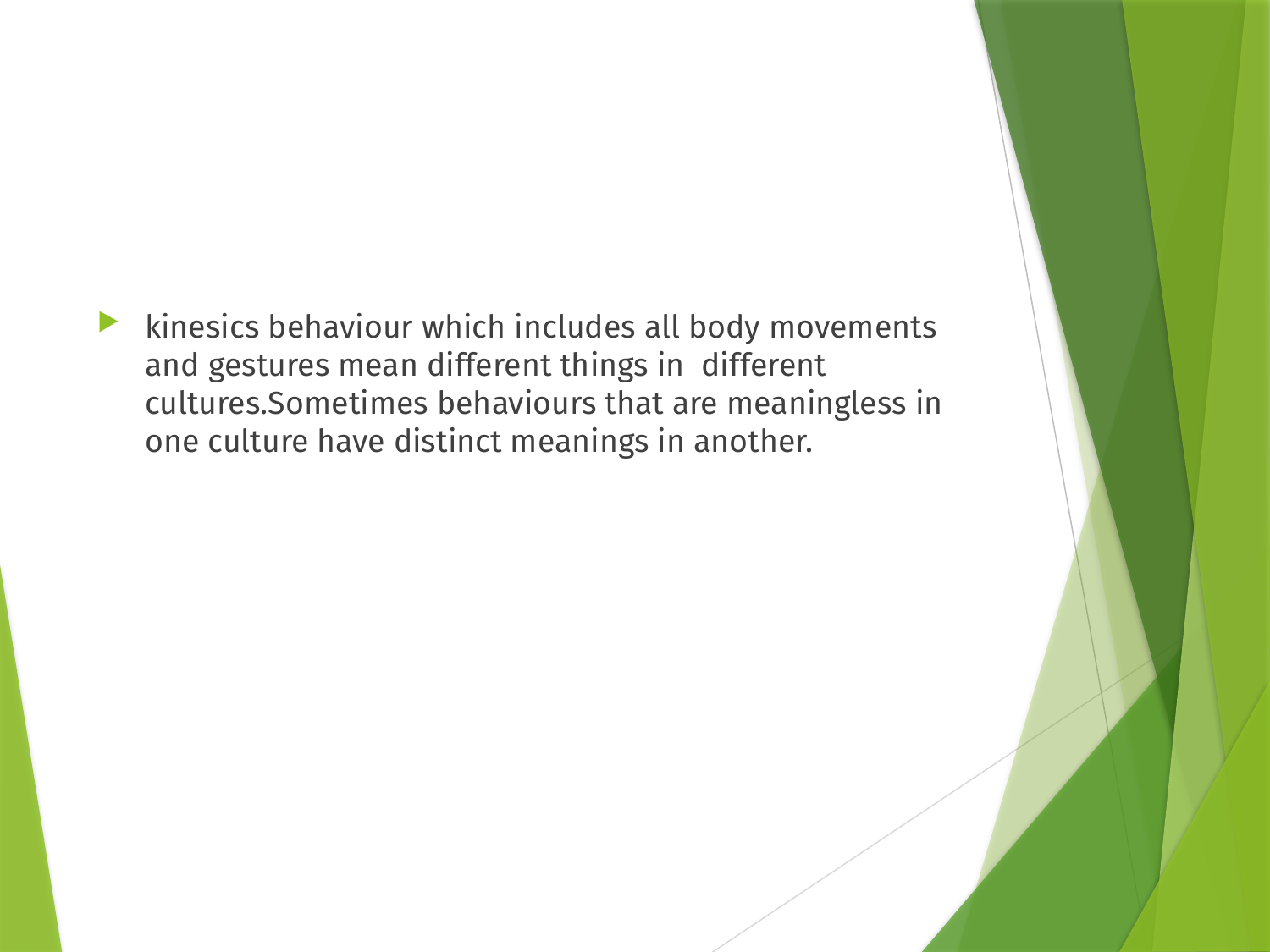

kinesics behaviour which includes all body movements and gestures mean different things in  different cultures.Sometimes behaviours that are meaningless in one culture have distinct meanings in another.